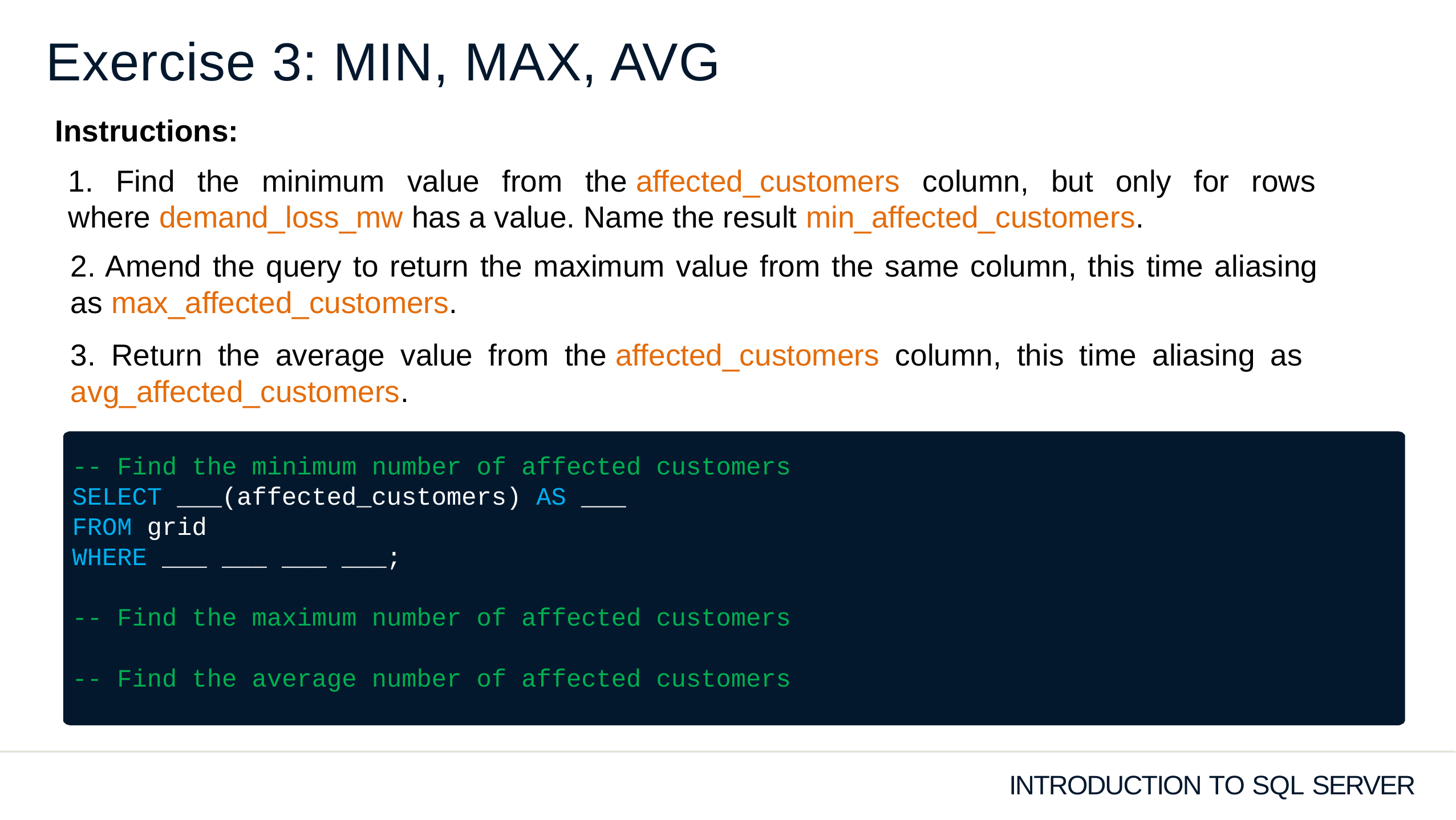

# Exercise 3: MIN, MAX, AVG
Instructions:
1. Find the minimum value from the affected_customers column, but only for rows where demand_loss_mw has a value. Name the result min_affected_customers.
2. Amend the query to return the maximum value from the same column, this time aliasing as max_affected_customers.
3. Return the average value from the affected_customers column, this time aliasing as avg_affected_customers.

-- Find the minimum number of affected customers
SELECT ___(affected_customers) AS ___
FROM grid
WHERE ___ ___ ___ ___;

-- Find the maximum number of affected customers

-- Find the average number of affected customers

INTRODUCTION TO SQL SERVER